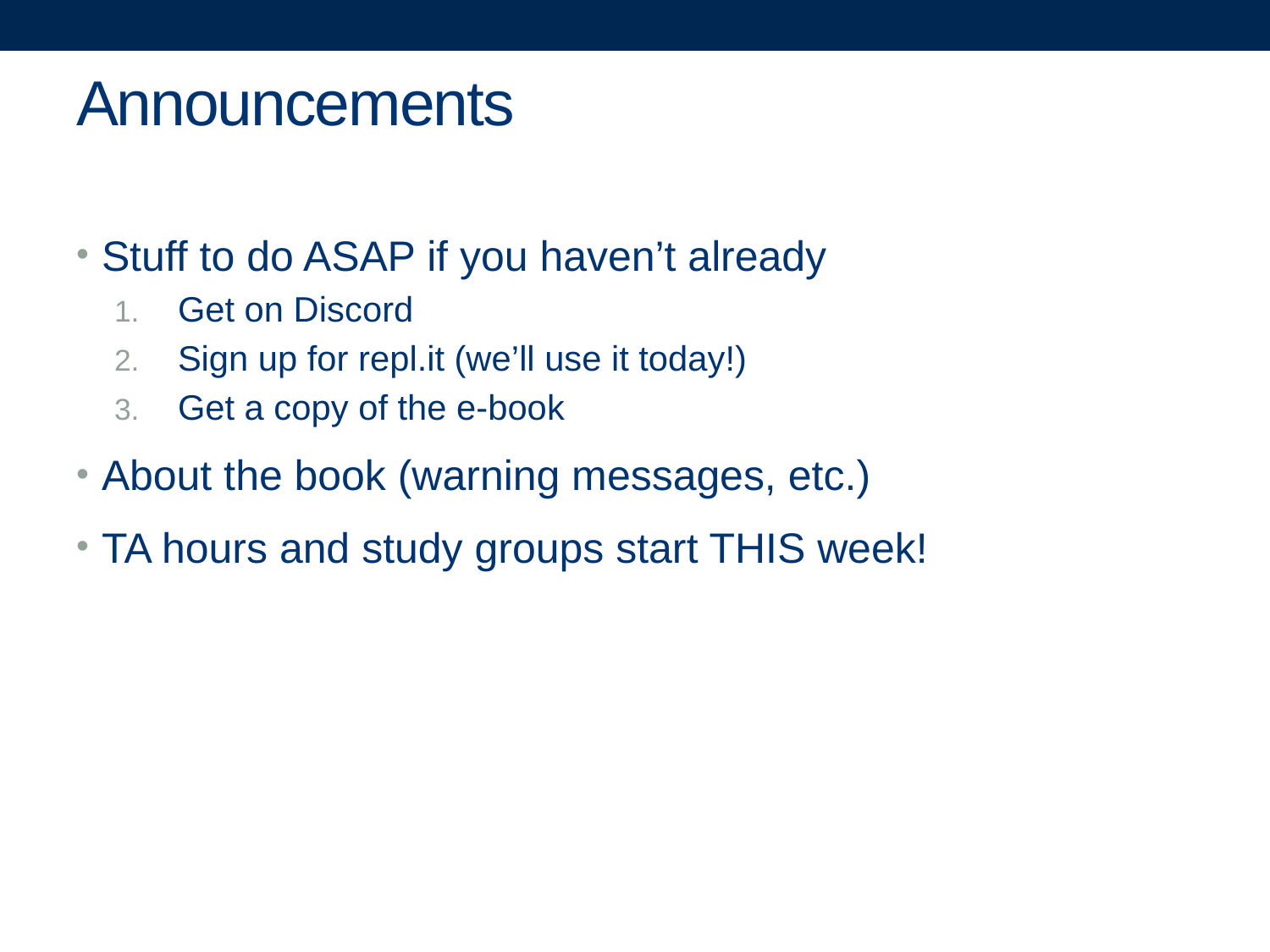

# Announcements
Stuff to do ASAP if you haven’t already
Get on Discord
Sign up for repl.it (we’ll use it today!)
Get a copy of the e-book
About the book (warning messages, etc.)
TA hours and study groups start THIS week!